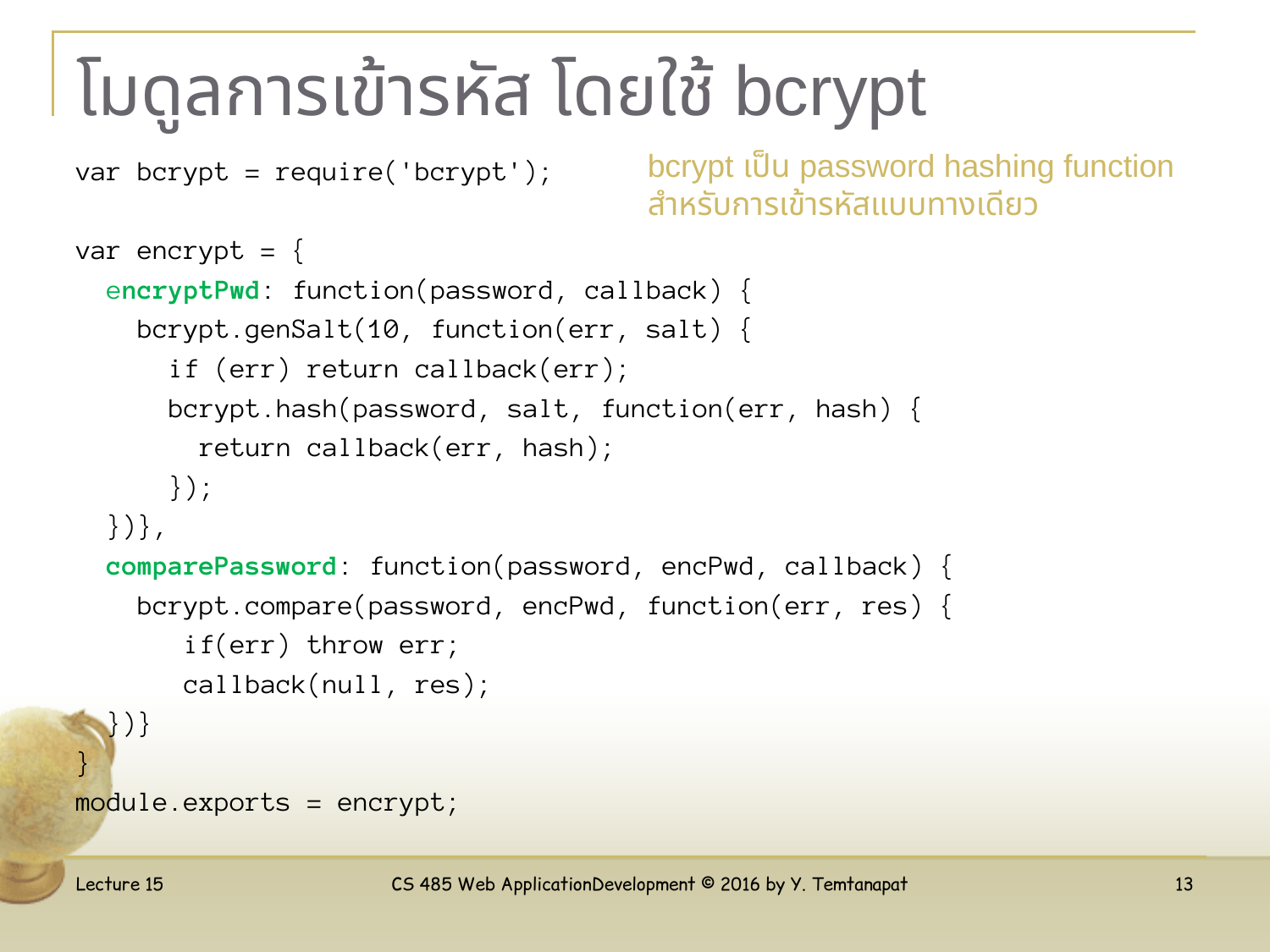

# โมดูลการเข้ารหัส โดยใช้ bcrypt
bcrypt เป็น password hashing function สำหรับการเข้ารหัสแบบทางเดียว
var bcrypt = require('bcrypt');

var encrypt = {
  encryptPwd: function(password, callback) {
    bcrypt.genSalt(10, function(err, salt) {
      if (err) return callback(err);
      bcrypt.hash(password, salt, function(err, hash) {
        return callback(err, hash);
      });
  })},
  comparePassword: function(password, encPwd, callback) {
    bcrypt.compare(password, encPwd, function(err, res) {
       if(err) throw err;
       callback(null, res);
  })}
}
module.exports = encrypt;
Lecture 15
CS 485 Web ApplicationDevelopment © 2016 by Y. Temtanapat
13